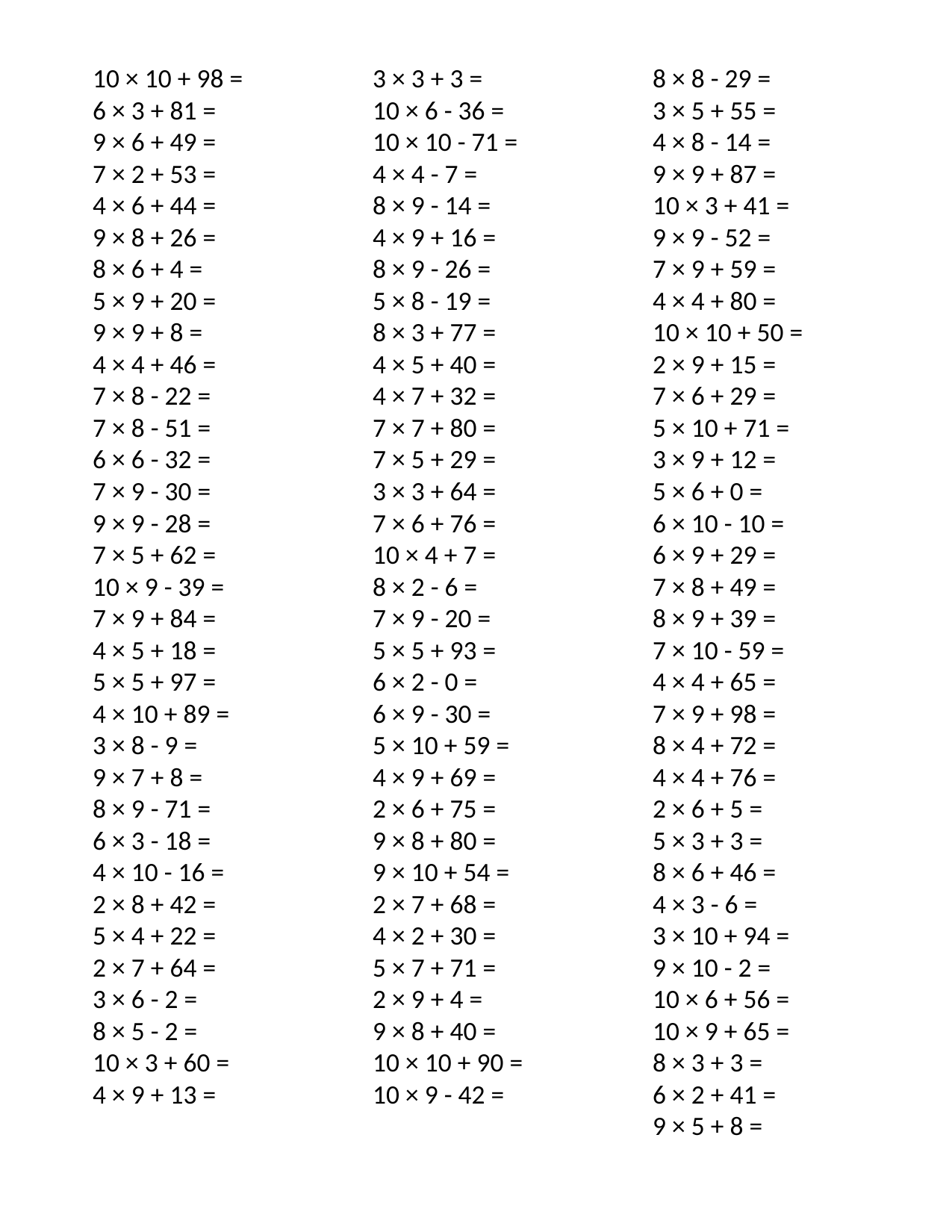

10 × 10 + 98 =
6 × 3 + 81 =
9 × 6 + 49 =
7 × 2 + 53 =
4 × 6 + 44 =
9 × 8 + 26 =
8 × 6 + 4 =
5 × 9 + 20 =
9 × 9 + 8 =
4 × 4 + 46 =
7 × 8 - 22 =
7 × 8 - 51 =
6 × 6 - 32 =
7 × 9 - 30 =
9 × 9 - 28 =
7 × 5 + 62 =
10 × 9 - 39 =
7 × 9 + 84 =
4 × 5 + 18 =
5 × 5 + 97 =
4 × 10 + 89 =
3 × 8 - 9 =
9 × 7 + 8 =
8 × 9 - 71 =
6 × 3 - 18 =
4 × 10 - 16 =
2 × 8 + 42 =
5 × 4 + 22 =
2 × 7 + 64 =
3 × 6 - 2 =
8 × 5 - 2 =
10 × 3 + 60 =
4 × 9 + 13 =

3 × 3 + 3 =
10 × 6 - 36 =
10 × 10 - 71 =
4 × 4 - 7 =
8 × 9 - 14 =
4 × 9 + 16 =
8 × 9 - 26 =
5 × 8 - 19 =
8 × 3 + 77 =
4 × 5 + 40 =
4 × 7 + 32 =
7 × 7 + 80 =
7 × 5 + 29 =
3 × 3 + 64 =
7 × 6 + 76 =
10 × 4 + 7 =
8 × 2 - 6 =
7 × 9 - 20 =
5 × 5 + 93 =
6 × 2 - 0 =
6 × 9 - 30 =
5 × 10 + 59 =
4 × 9 + 69 =
2 × 6 + 75 =
9 × 8 + 80 =
9 × 10 + 54 =
2 × 7 + 68 =
4 × 2 + 30 =
5 × 7 + 71 =
2 × 9 + 4 =
9 × 8 + 40 =
10 × 10 + 90 =
10 × 9 - 42 =

8 × 8 - 29 =
3 × 5 + 55 =
4 × 8 - 14 =
9 × 9 + 87 =
10 × 3 + 41 =
9 × 9 - 52 =
7 × 9 + 59 =
4 × 4 + 80 =
10 × 10 + 50 =
2 × 9 + 15 =
7 × 6 + 29 =
5 × 10 + 71 =
3 × 9 + 12 =
5 × 6 + 0 =
6 × 10 - 10 =
6 × 9 + 29 =
7 × 8 + 49 =
8 × 9 + 39 =
7 × 10 - 59 =
4 × 4 + 65 =
7 × 9 + 98 =
8 × 4 + 72 =
4 × 4 + 76 =
2 × 6 + 5 =
5 × 3 + 3 =
8 × 6 + 46 =
4 × 3 - 6 =
3 × 10 + 94 =
9 × 10 - 2 =
10 × 6 + 56 =
10 × 9 + 65 =
8 × 3 + 3 =
6 × 2 + 41 =
9 × 5 + 8 =